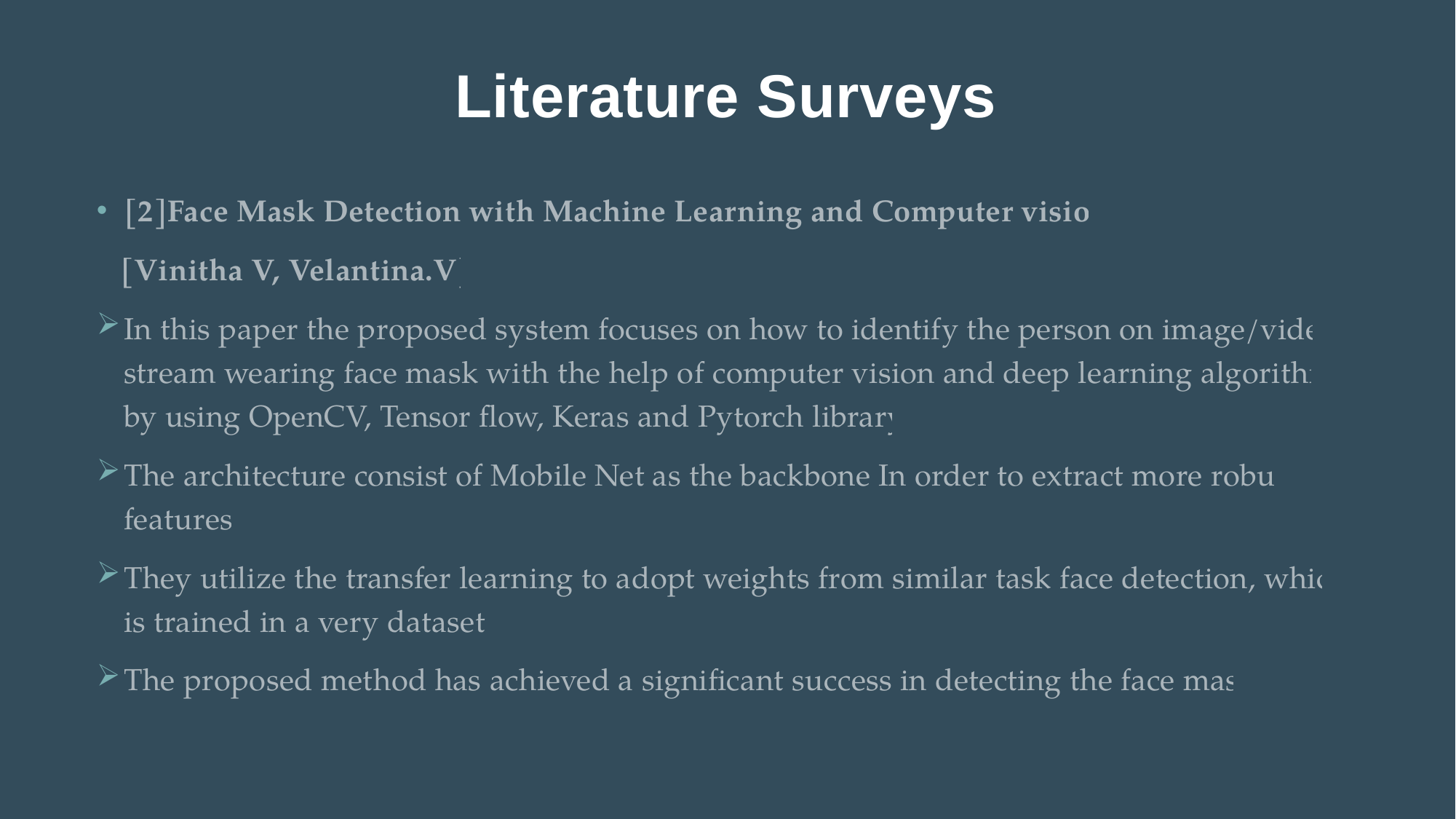

# Literature Surveys
[2]Face Mask Detection with Machine Learning and Computer vision
   [Vinitha V, Velantina.V]
In this paper the proposed system focuses on how to identify the person on image/video stream wearing face mask with the help of computer vision and deep learning algorithm by using OpenCV, Tensor flow, Keras and Pytorch library.
The architecture consist of Mobile Net as the backbone In order to extract more robust features
They utilize the transfer learning to adopt weights from similar task face detection, which is trained in a very dataset.
The proposed method has achieved a significant success in detecting the face mask